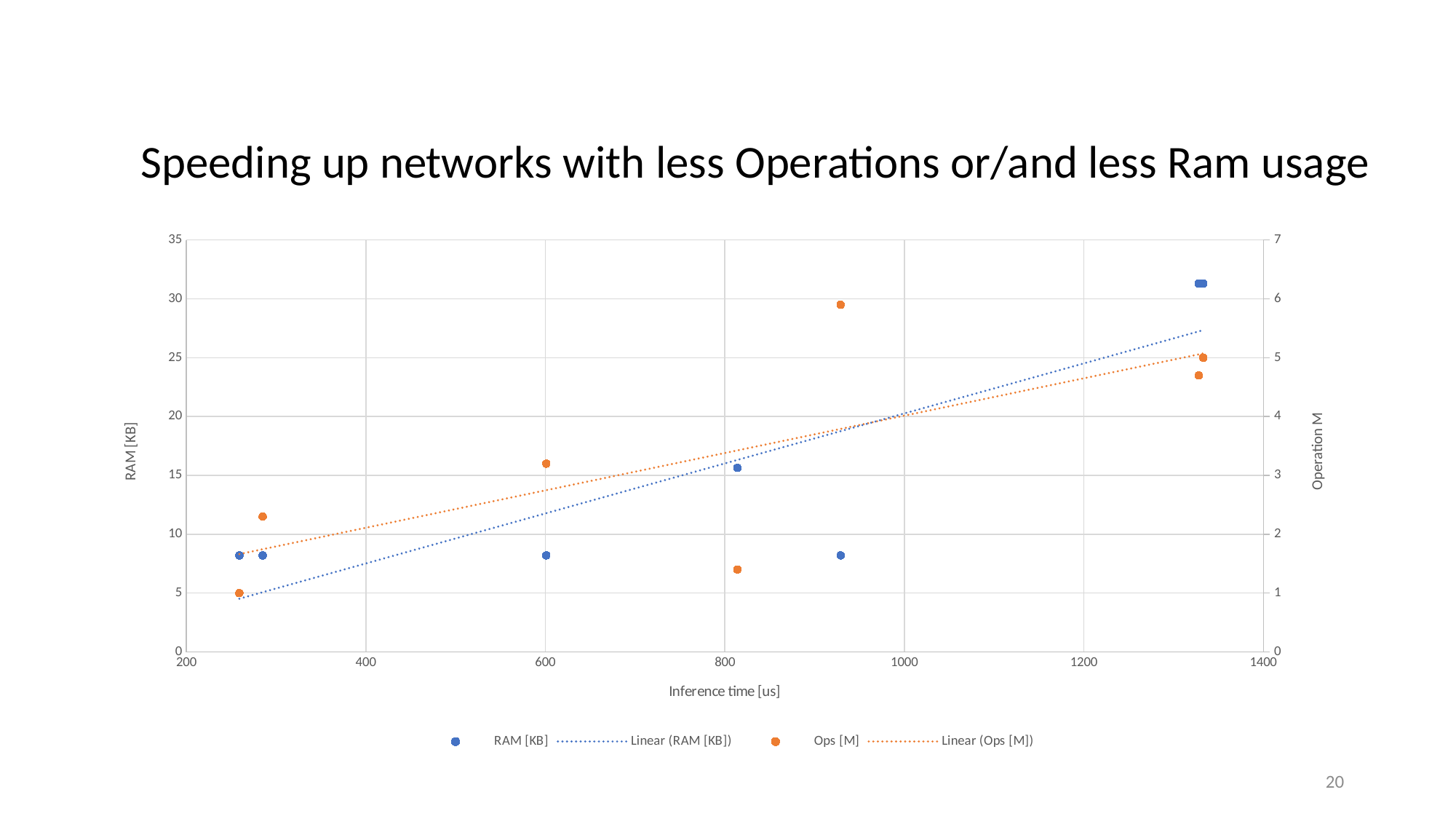

# Speeding up networks with less Operations or/and less Ram usage

### Chart

| Category | RAM [KB] | Ops [M] |
|---|---|---|
20